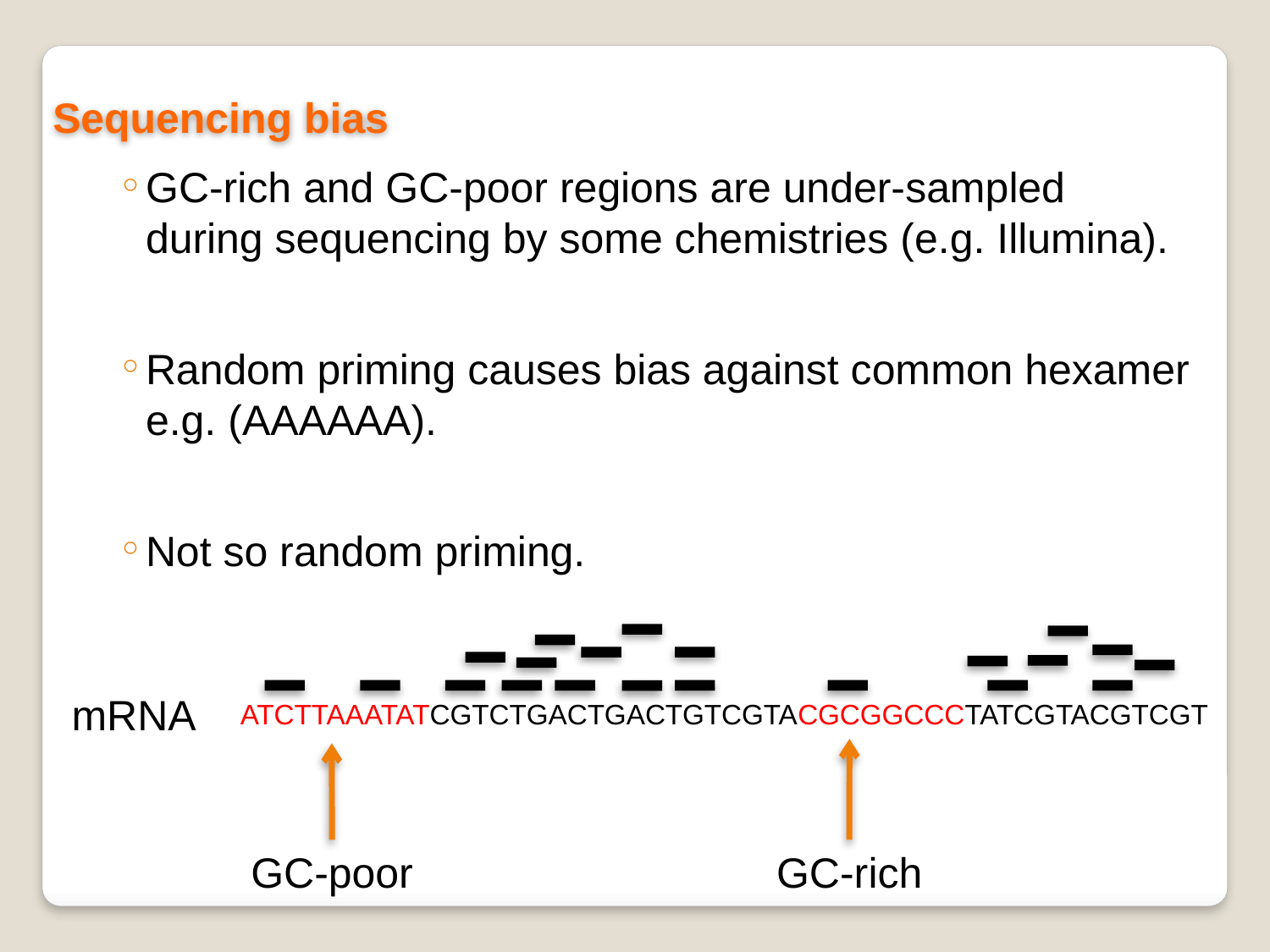

Sequencing bias
GC-rich and GC-poor regions are under-sampled during sequencing by some chemistries (e.g. Illumina).

Random priming causes bias against common hexamer e.g. (AAAAAA).

Not so random priming.

mRNA
ATCTTAAATATCGTCTGACTGACTGTCGTACGCGGCCCTATCGTACGTCGT
GC-poor
GC-rich